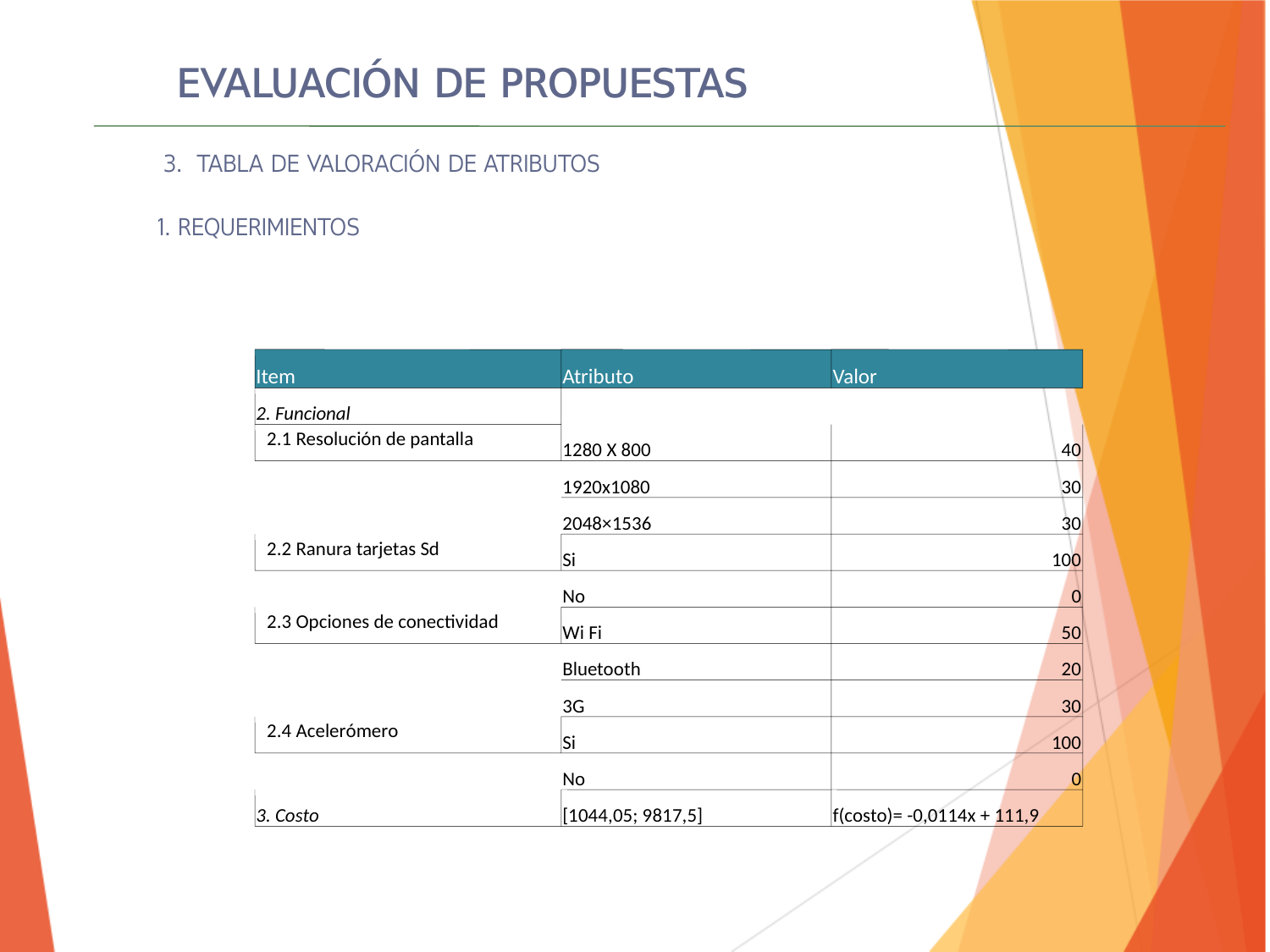

EVALUACIÓN DE PROPUESTAS

3.  TABLA DE VALORACIÓN DE ATRIBUTOS
1. REQUERIMIENTOS
Item

Atributo

Valor

2. Funcional

2.1 Resolución de pantalla

1280 X 800

40

1920x1080

30

2048×1536

30

2.2 Ranura tarjetas Sd

Si

100

No

0

2.3 Opciones de conectividad

Wi Fi

50

Bluetooth

20

3G

30

2.4 Acelerómero

Si

100

No

0

3. Costo

[1044,05; 9817,5]

f(costo)= -0,0114x + 111,9